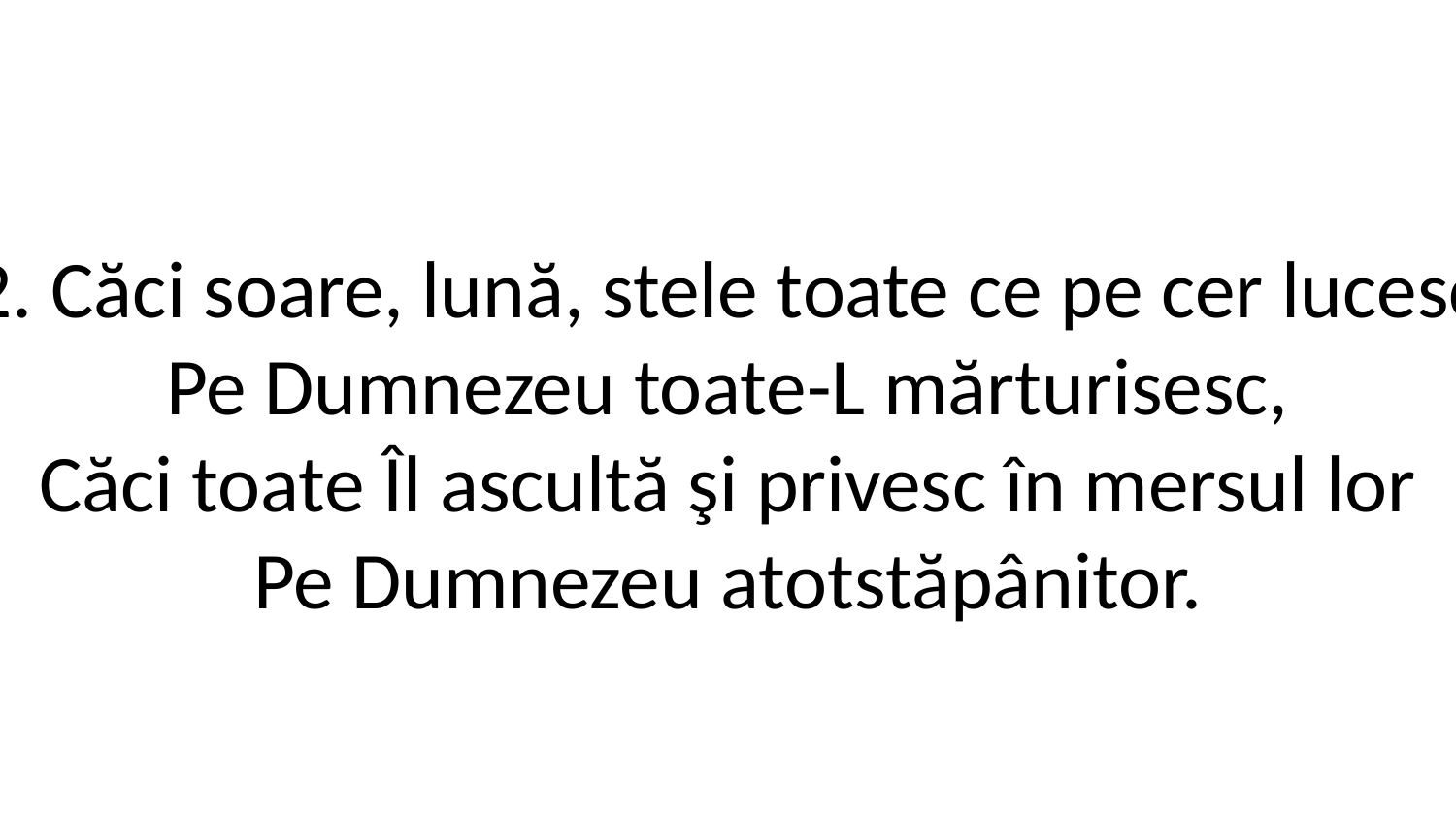

2. Căci soare, lună, stele toate ce pe cer lucesc
Pe Dumnezeu toate-L mărturisesc,
Căci toate Îl ascultă şi privesc în mersul lor
Pe Dumnezeu atotstăpânitor.